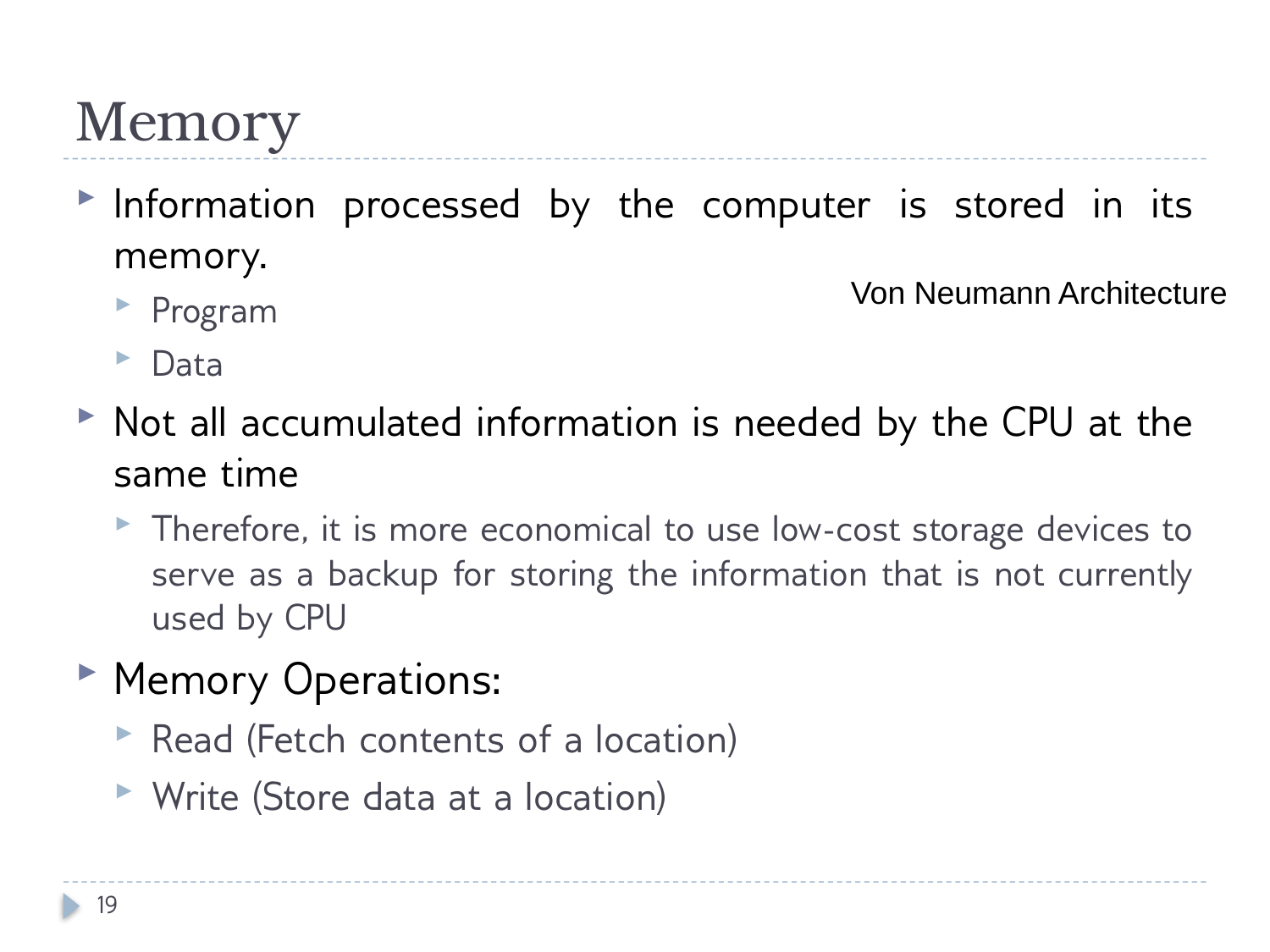

Memory
Information processed by the computer is stored in its memory.
Program
Data
Not all accumulated information is needed by the CPU at the same time
Therefore, it is more economical to use low-cost storage devices to serve as a backup for storing the information that is not currently used by CPU
Memory Operations:
Read (Fetch contents of a location)
Write (Store data at a location)

Von Neumann Architecture
19